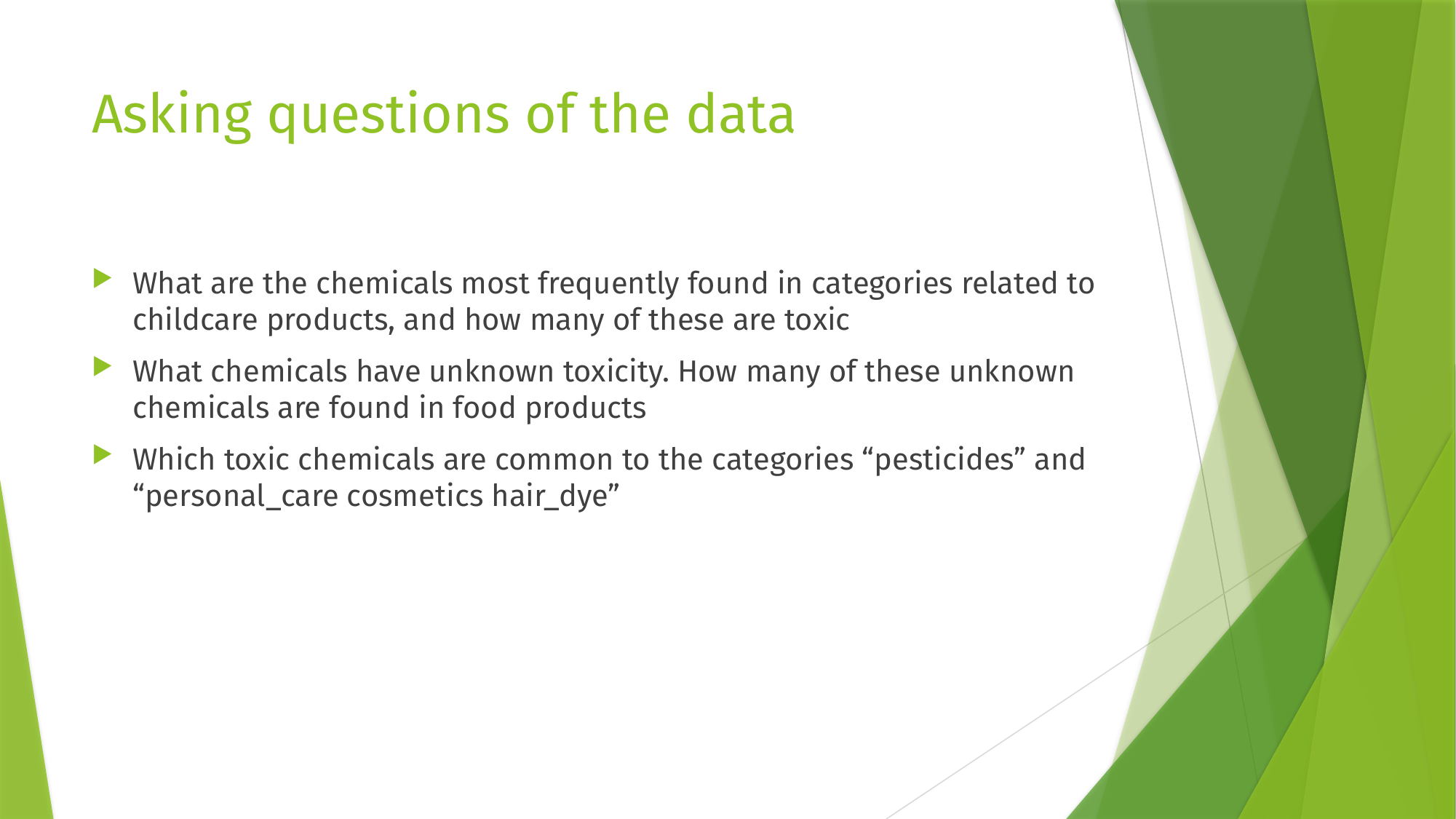

# Asking questions of the data
What are the chemicals most frequently found in categories related to childcare products, and how many of these are toxic
What chemicals have unknown toxicity. How many of these unknown chemicals are found in food products
Which toxic chemicals are common to the categories “pesticides” and “personal_care cosmetics hair_dye”